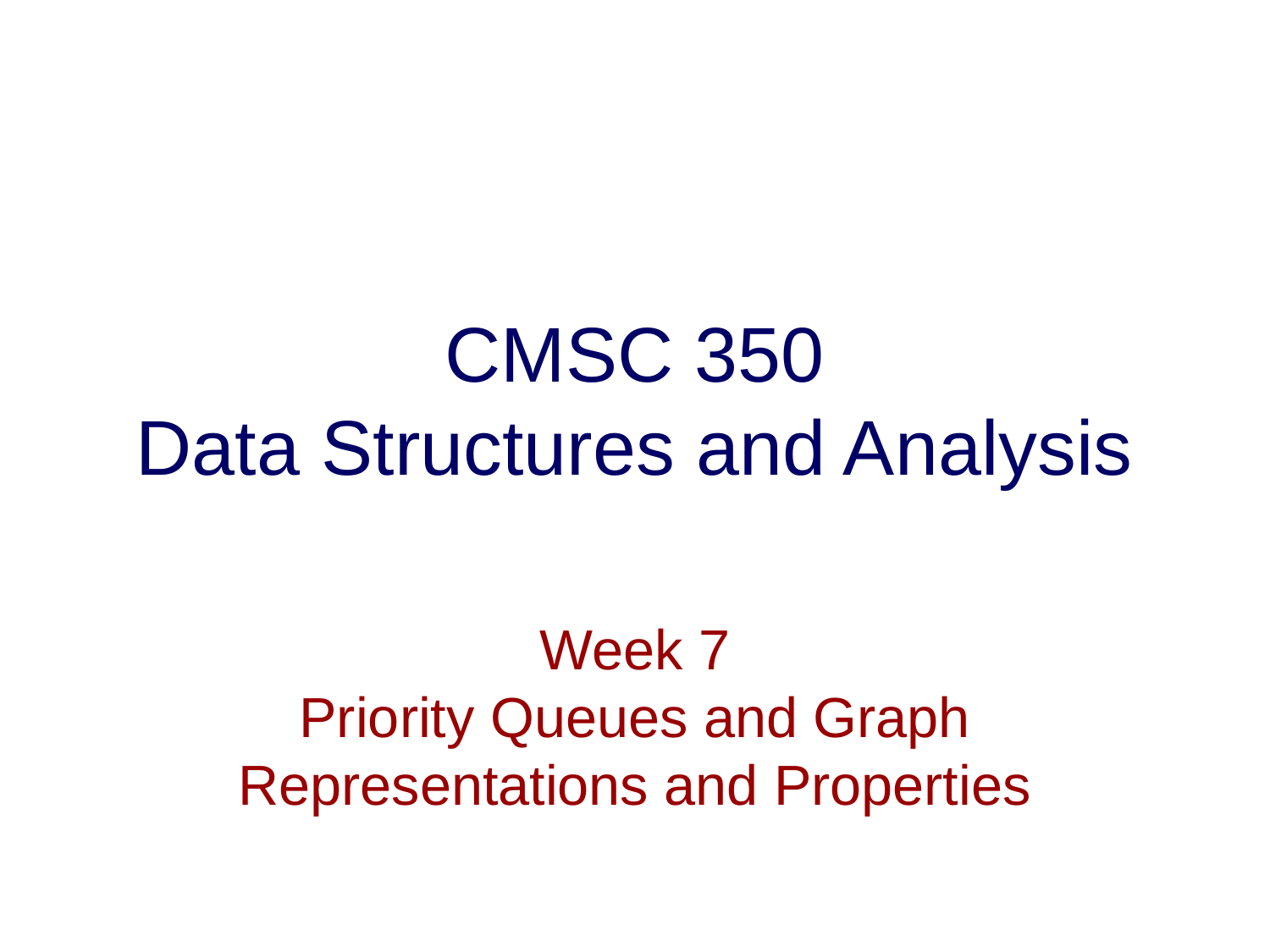

# CMSC 350 Data Structures and Analysis
Week 7
Priority Queues and Graph Representations and Properties